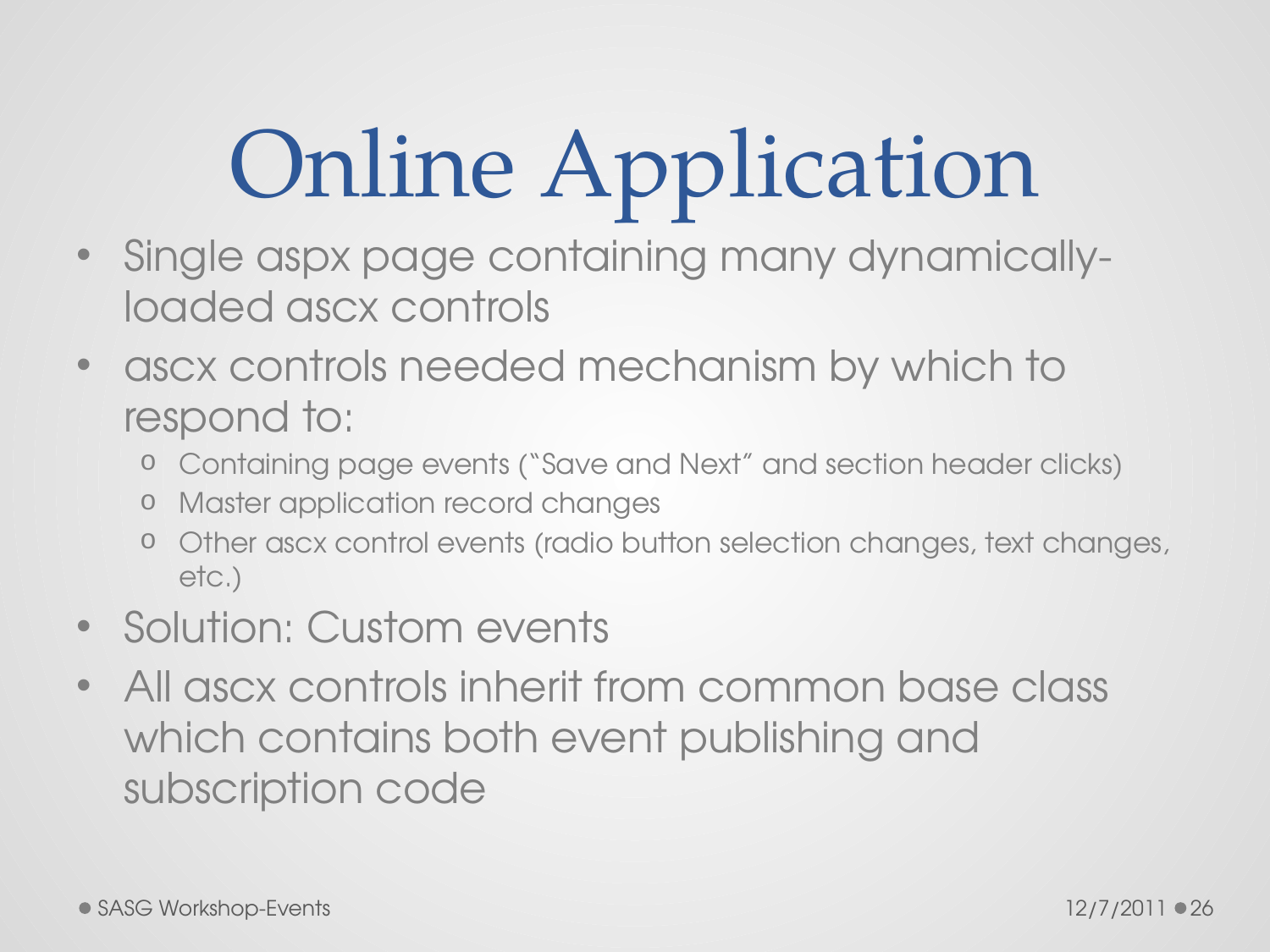

# Online Application
Single aspx page containing many dynamically-loaded ascx controls
ascx controls needed mechanism by which to respond to:
Containing page events (“Save and Next” and section header clicks)
Master application record changes
Other ascx control events (radio button selection changes, text changes, etc.)
Solution: Custom events
All ascx controls inherit from common base class which contains both event publishing and subscription code
SASG Workshop-Events
12/7/2011
26